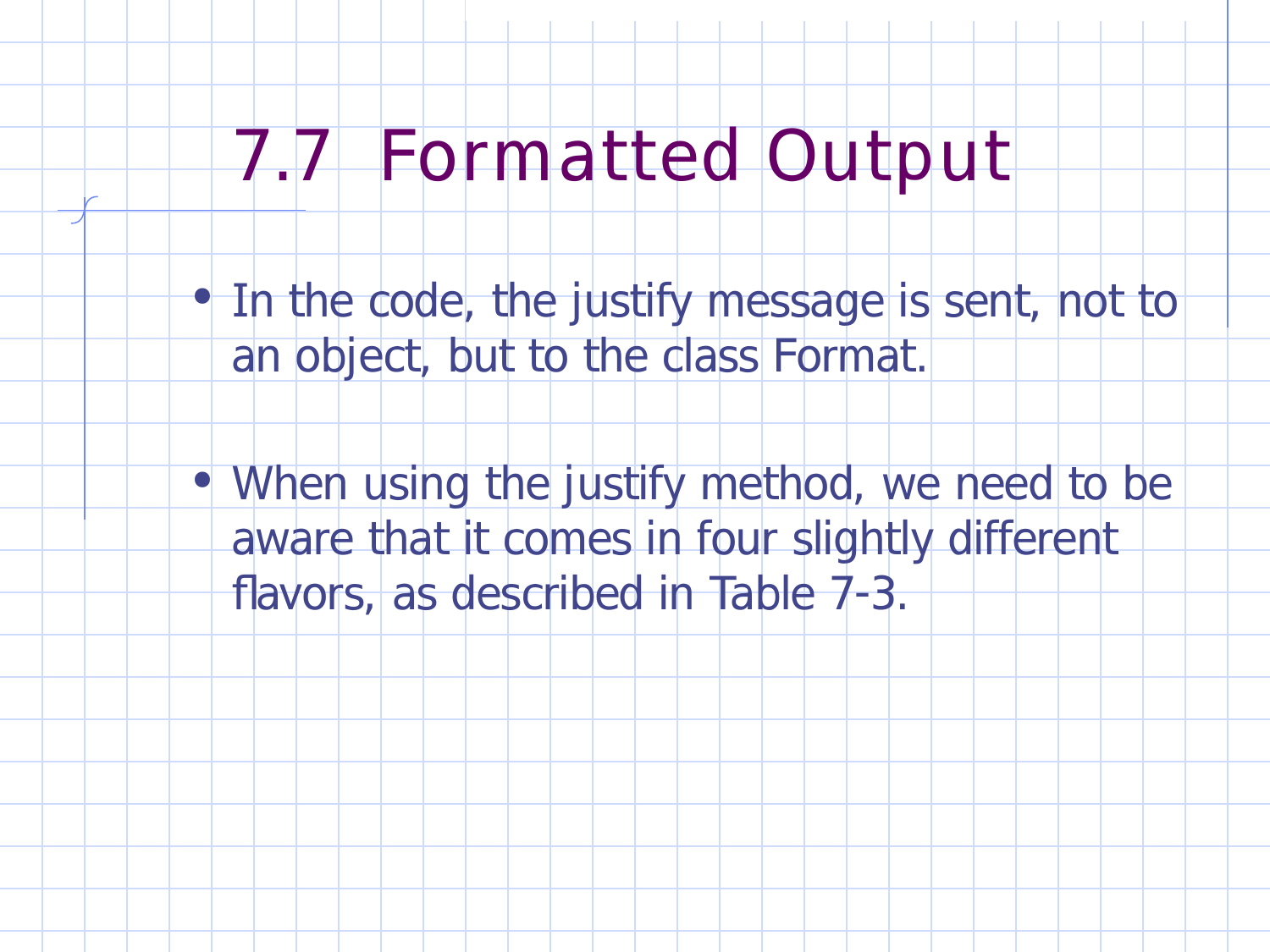

# 7.7  Formatted Output
In the code, the justify message is sent, not to an object, but to the class Format.

When using the justify method, we need to be aware that it comes in four slightly different flavors, as described in Table 7-3.